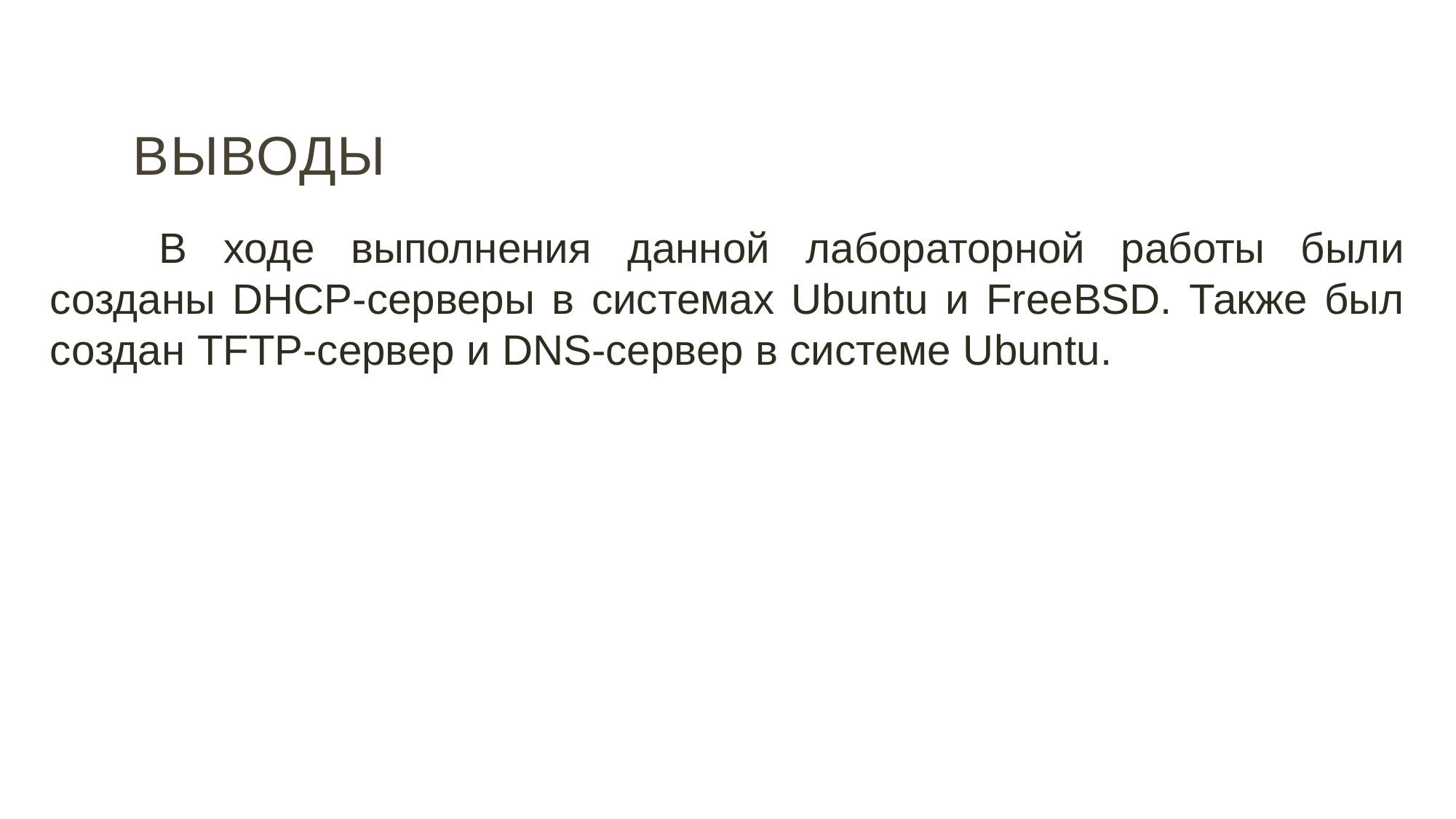

# ВЫводы
	В ходе выполнения данной лабораторной работы были созданы DHCP-серверы в системах Ubuntu и FreeBSD. Также был создан TFTP-сервер и DNS-сервер в системе Ubuntu.